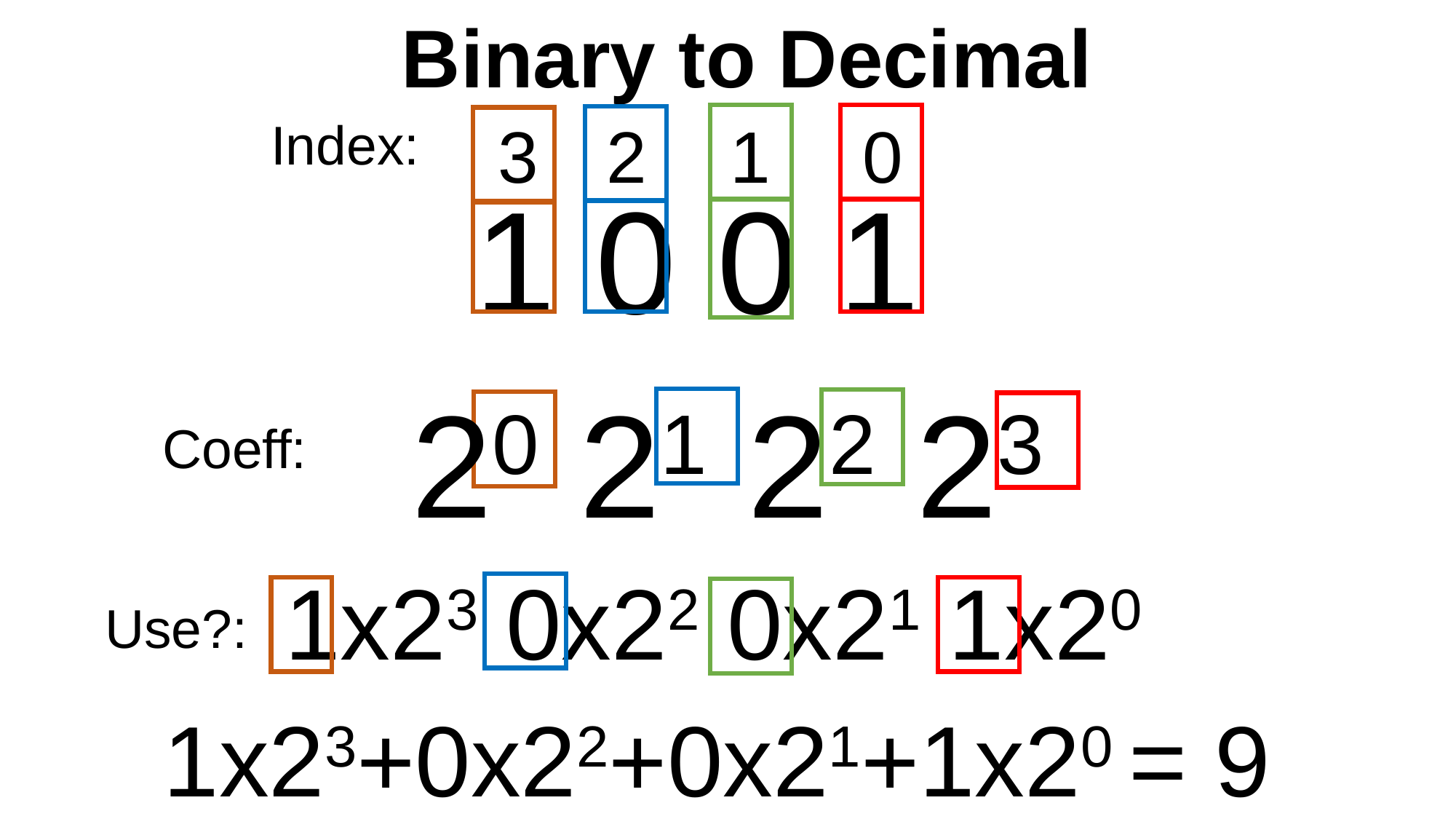

Binary to Decimal
Index:
3
2
1
0

1 0 0 1

23 22 21 20
Coeff:
1x23 0x22 0x21 1x20
Use?:
1x23+0x22+0x21+1x20 = 9